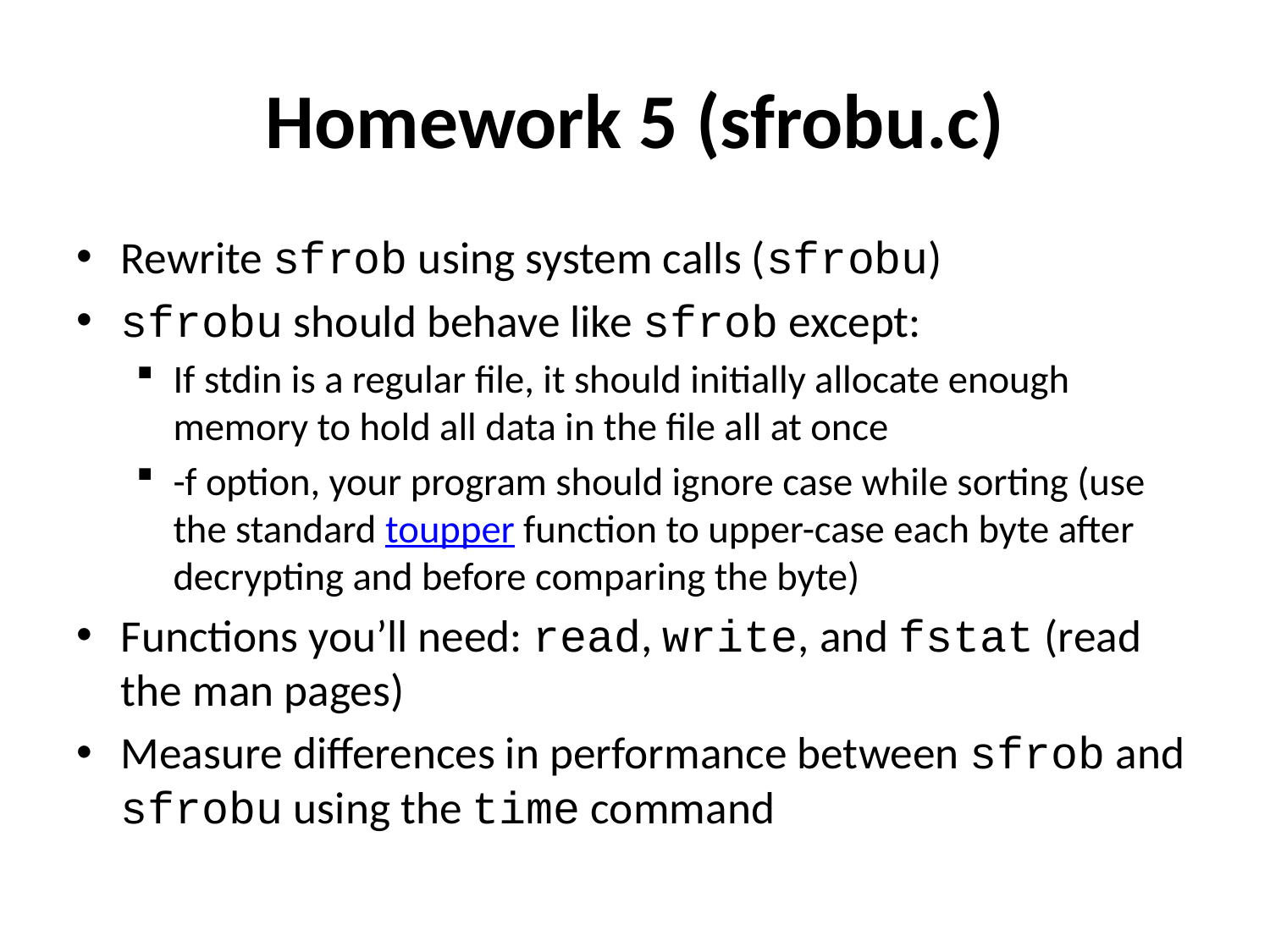

# Homework 5 (sfrobu.c)
Rewrite sfrob using system calls (sfrobu)
sfrobu should behave like sfrob except:
If stdin is a regular file, it should initially allocate enough memory to hold all data in the file all at once
-f option, your program should ignore case while sorting (use the standard toupper function to upper-case each byte after decrypting and before comparing the byte)
Functions you’ll need: read, write, and fstat (read the man pages)
Measure differences in performance between sfrob and sfrobu using the time command